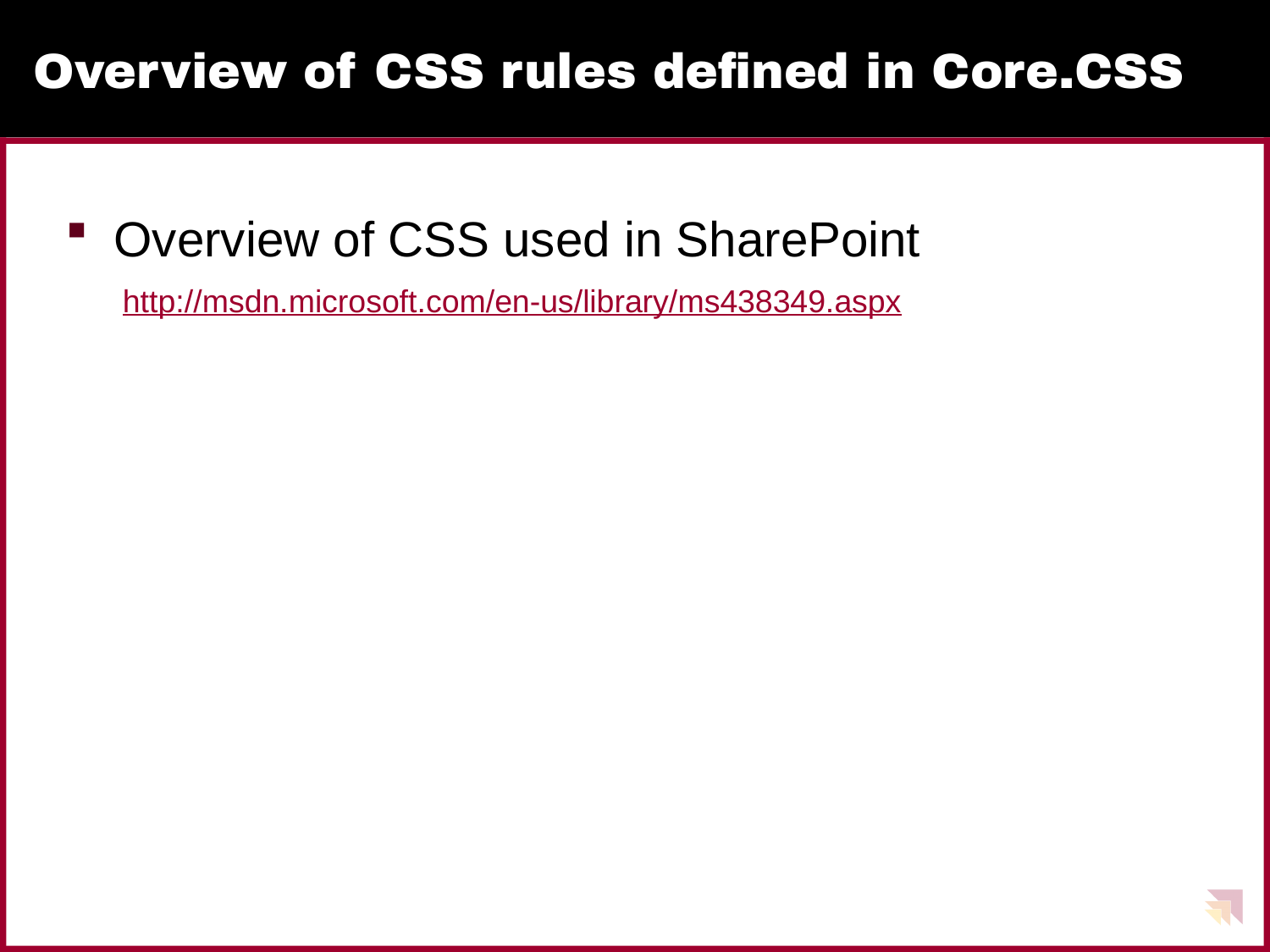

# Overview of CSS rules defined in Core.CSS
Overview of CSS used in SharePoint
	 http://msdn.microsoft.com/en-us/library/ms438349.aspx